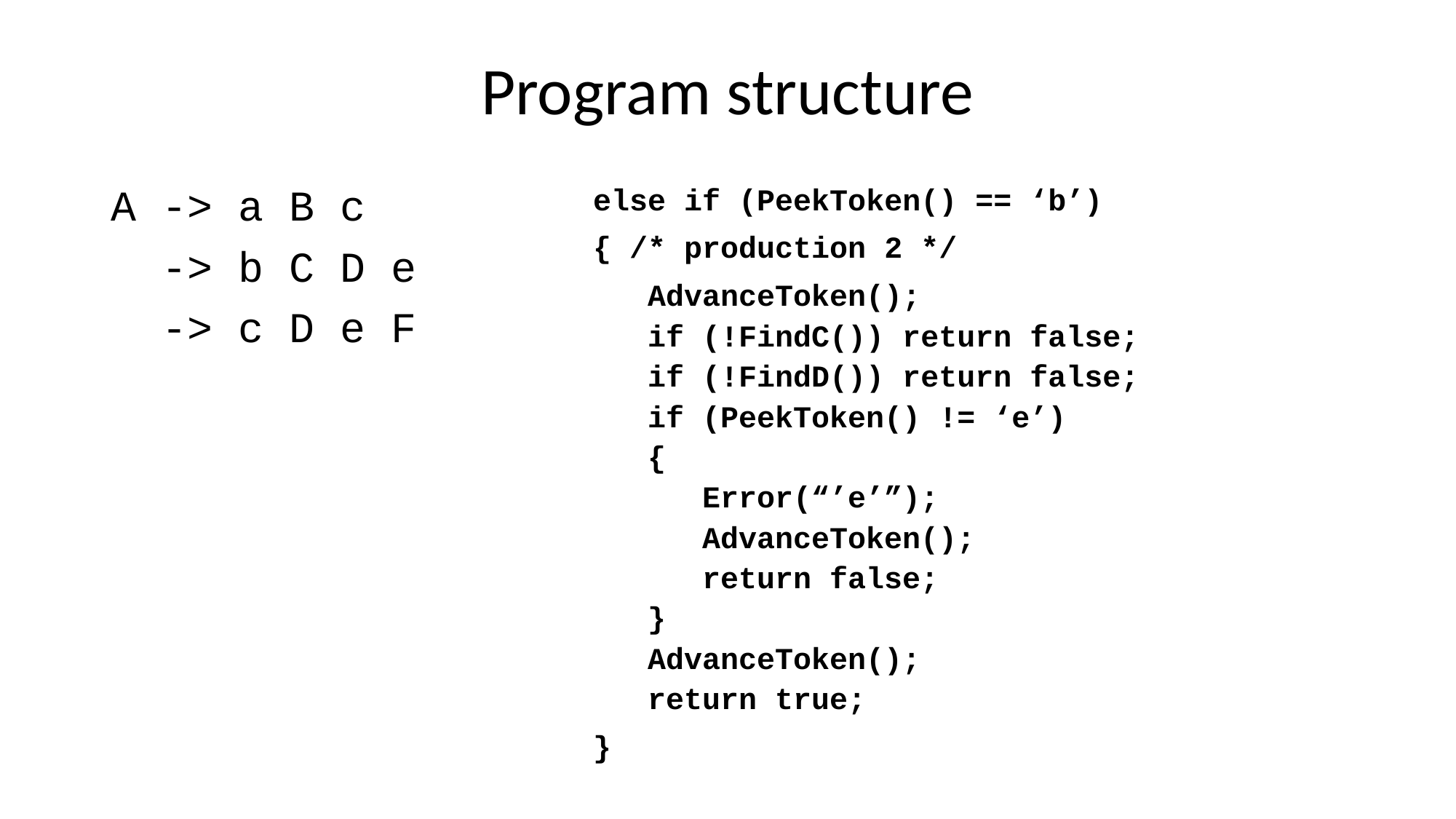

# Program structure
A -> a B c
  -> b C D e
  -> c D e F
else if (PeekToken() == ‘b’)
{ /* production 2 */
   AdvanceToken();
if (!FindC()) return false;
if (!FindD()) return false;
if (PeekToken() != ‘e’)
{
   Error(“’e’”);
   AdvanceToken();
   return false;
}
AdvanceToken();
return true;
}